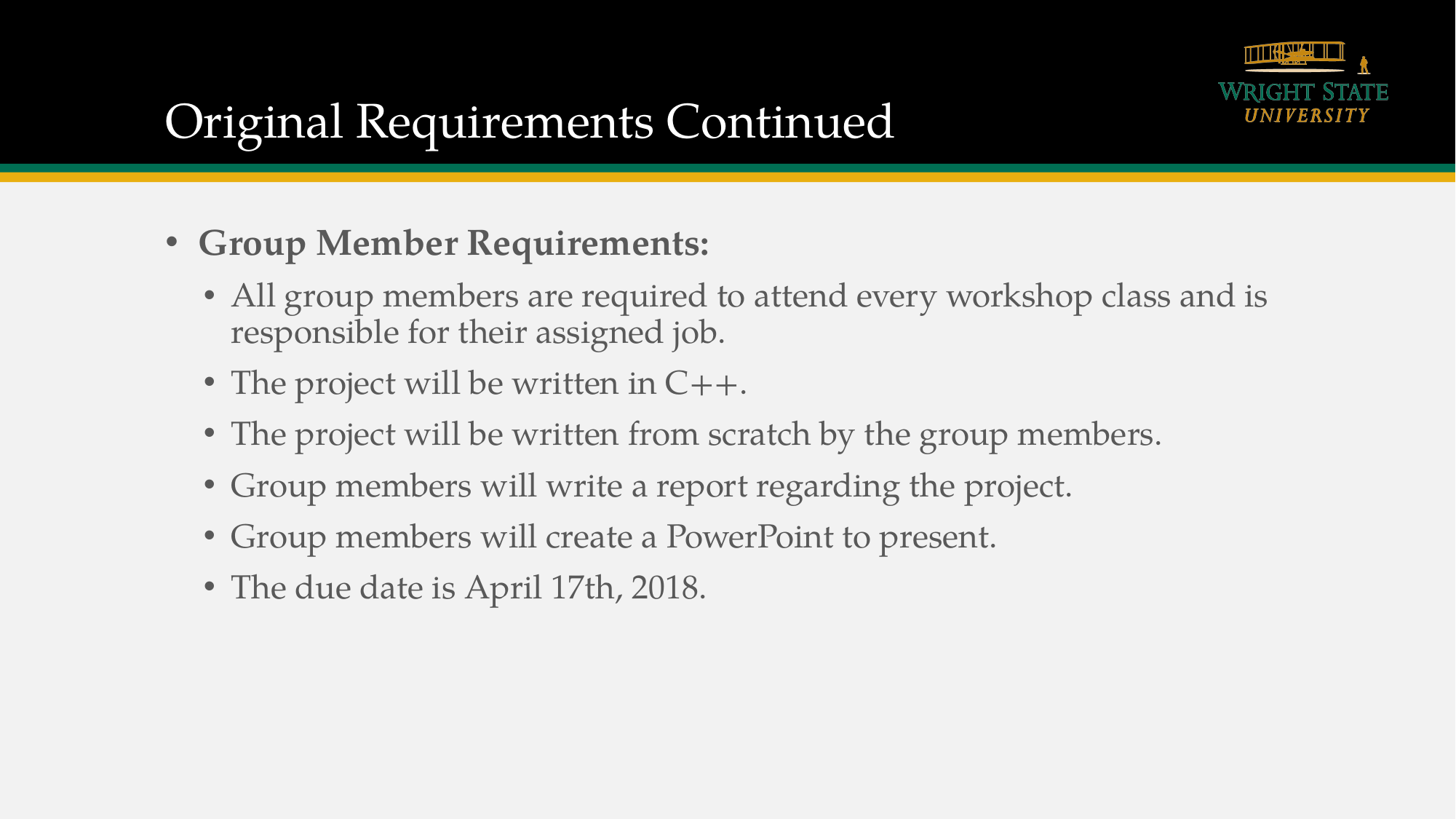

# Original Requirements Continued
Group Member Requirements:
All group members are required to attend every workshop class and is responsible for their assigned job.
The project will be written in C++.
The project will be written from scratch by the group members.
Group members will write a report regarding the project.
Group members will create a PowerPoint to present.
The due date is April 17th, 2018.